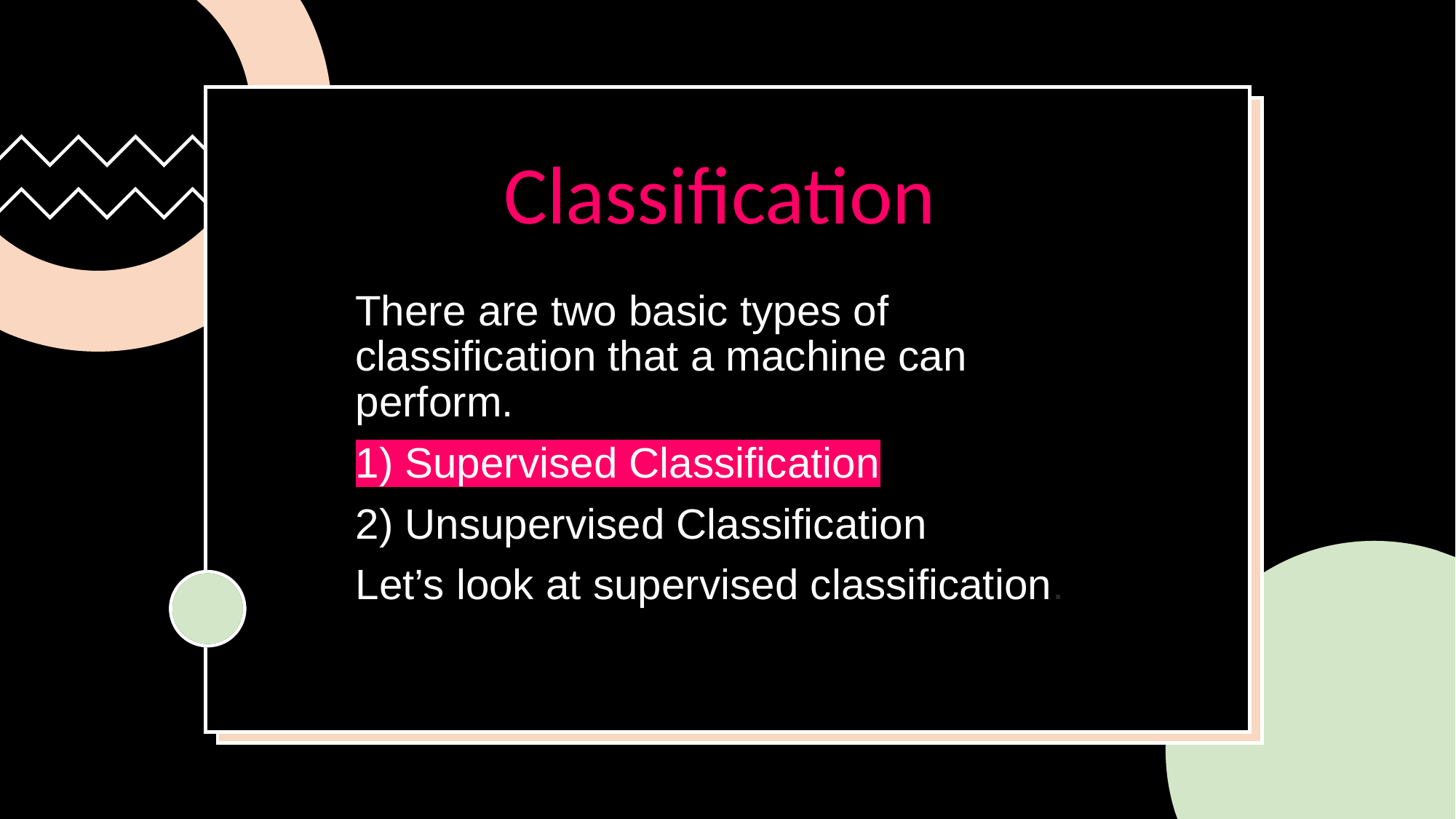

# Classification

There are two basic types of classification that a machine can perform.
1) Supervised Classification
2) Unsupervised Classification
Let’s look at supervised classification.